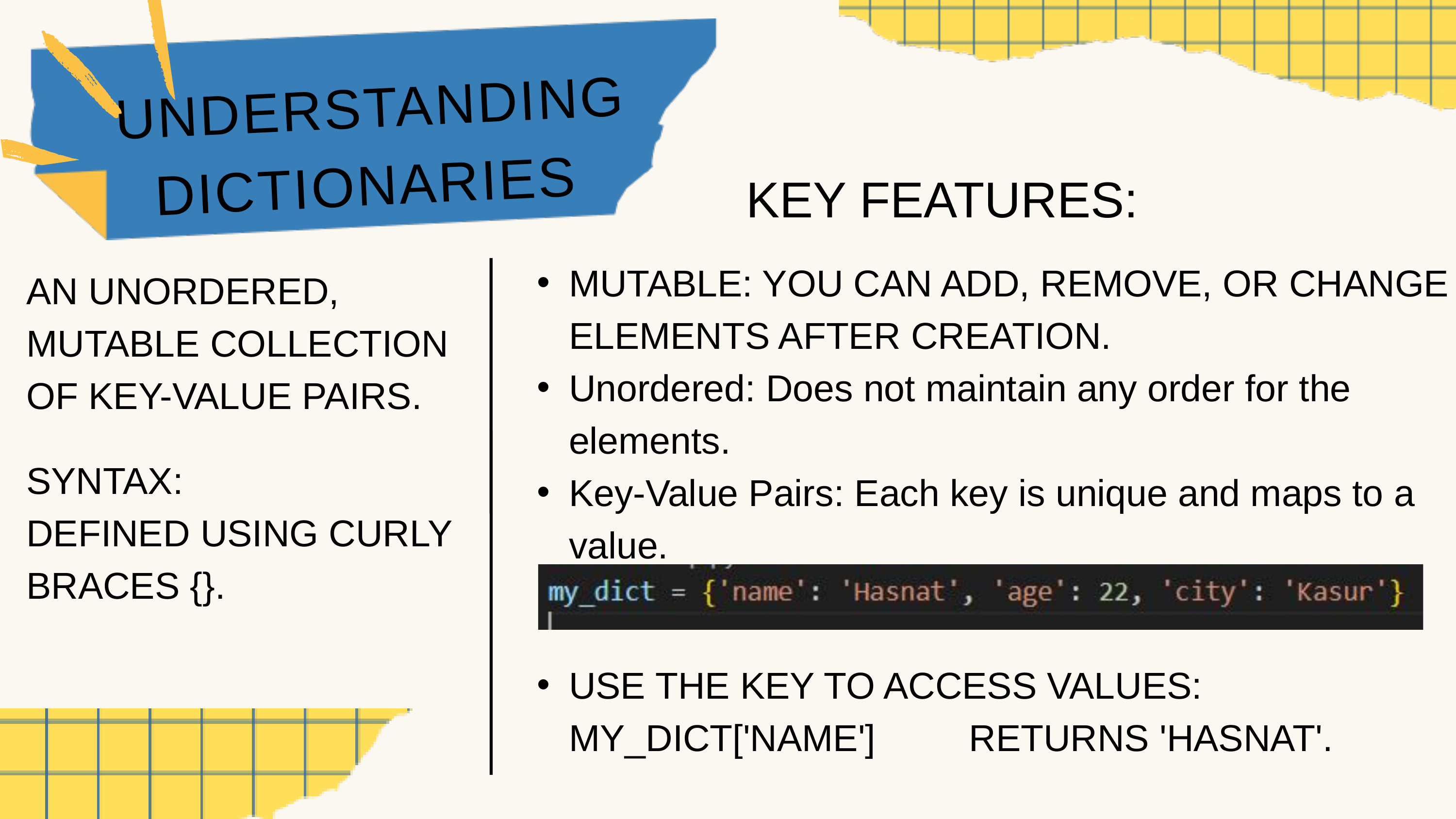

UNDERSTANDING DICTIONARIES
KEY FEATURES:
MUTABLE: YOU CAN ADD, REMOVE, OR CHANGE ELEMENTS AFTER CREATION.
Unordered: Does not maintain any order for the elements.
Key-Value Pairs: Each key is unique and maps to a value.

AN UNORDERED, MUTABLE COLLECTION OF KEY-VALUE PAIRS.
SYNTAX:
DEFINED USING CURLY BRACES {}.

USE THE KEY TO ACCESS VALUES: MY_DICT['NAME']         RETURNS 'HASNAT'.